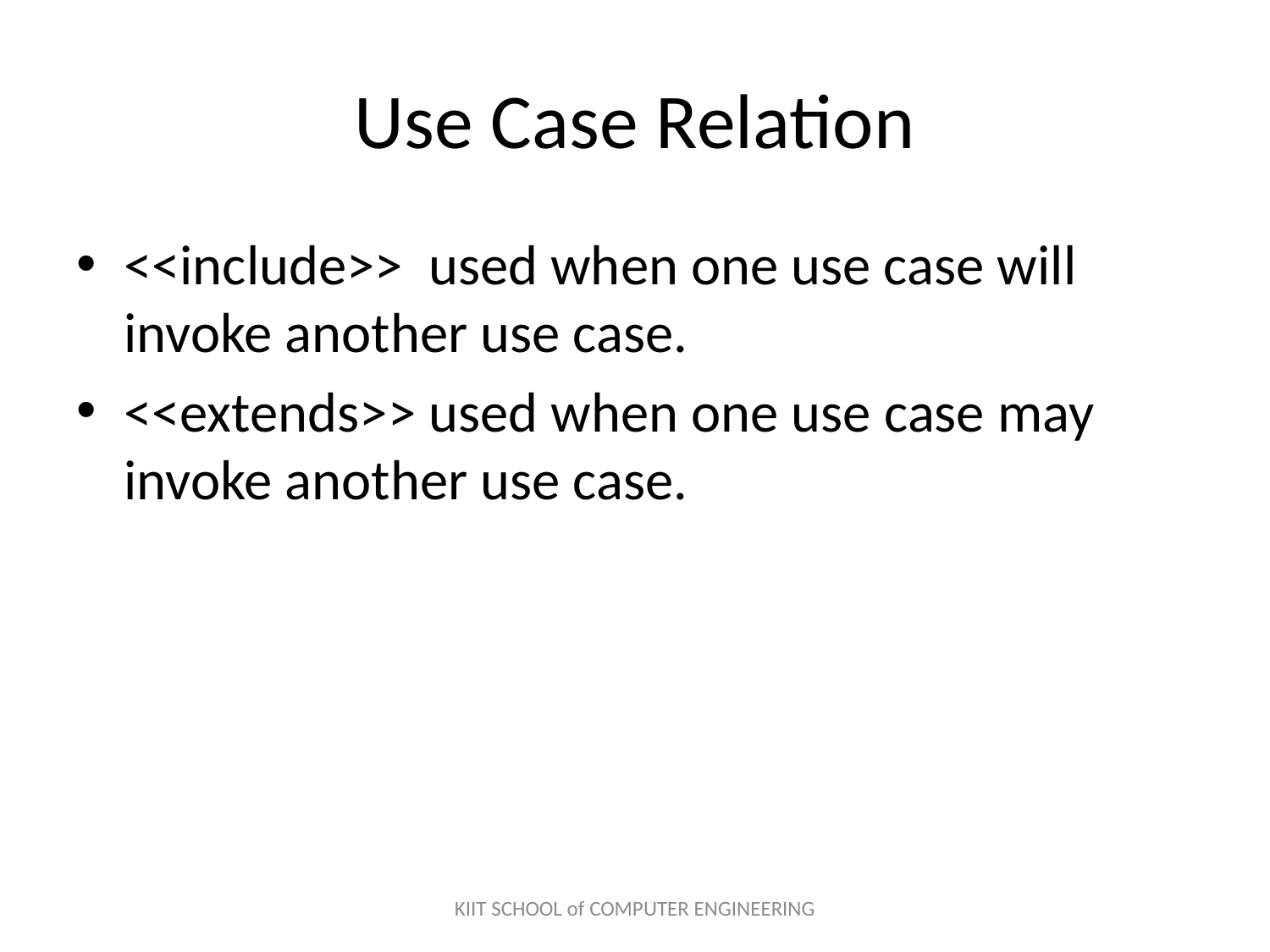

# Use Case Relation
<<include>>  used when one use case will invoke another use case.
<<extends>> used when one use case may invoke another use case.
KIIT SCHOOL of COMPUTER ENGINEERING
27